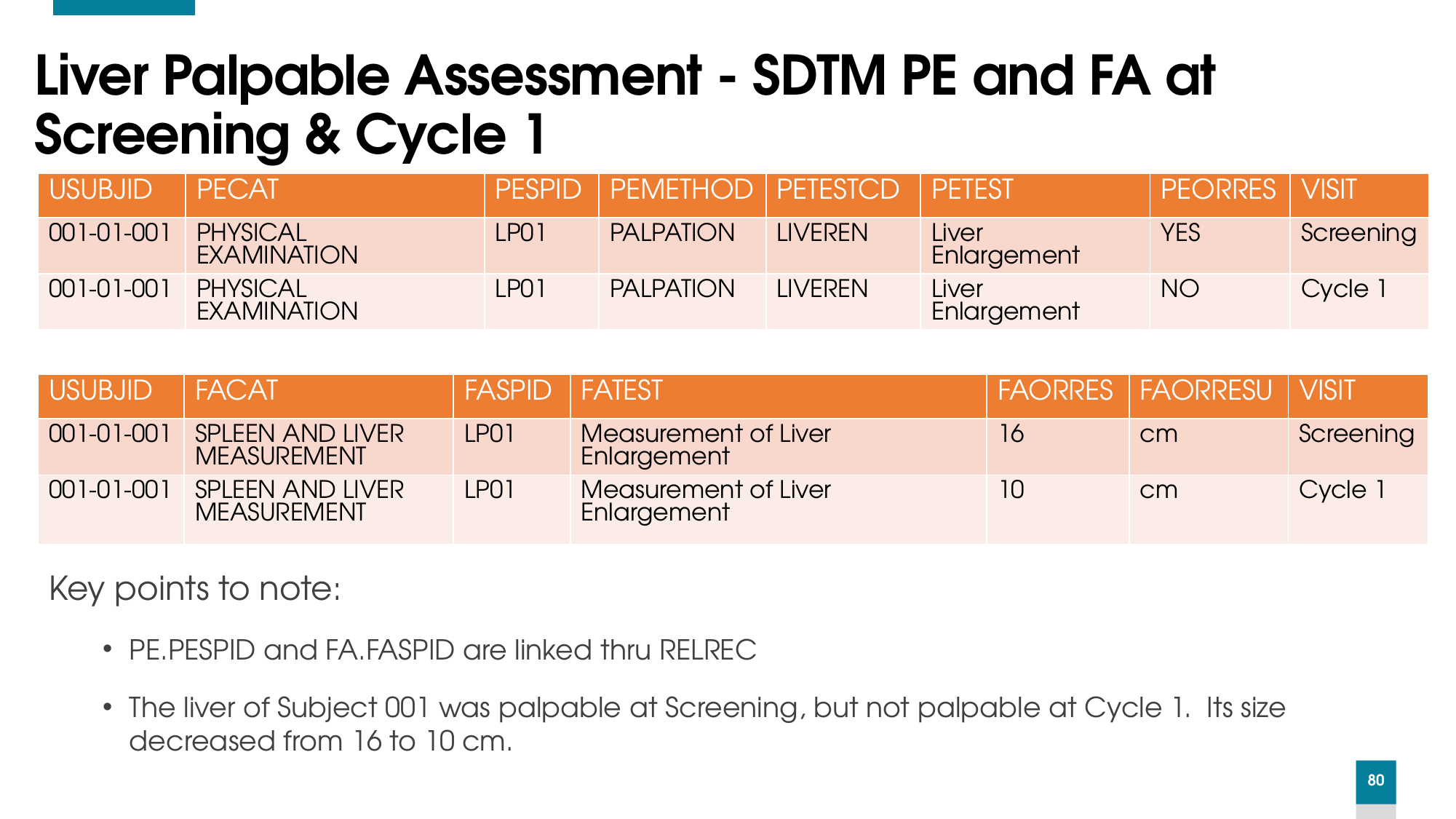

# Liver Palpable Assessment - SDTM PE and FA at Screening & Cycle 1
| USUBJID | PECAT | PESPID | PEMETHOD | PETESTCD | PETEST | PEORRES | VISIT |
| --- | --- | --- | --- | --- | --- | --- | --- |
| 001-01-001 | PHYSICAL EXAMINATION | LP01 | PALPATION | LIVEREN | Liver Enlargement | YES | Screening |
| 001-01-001 | PHYSICAL EXAMINATION | LP01 | PALPATION | LIVEREN | Liver Enlargement | NO | Cycle 1 |
| USUBJID | FACAT | FASPID | FATEST | FAORRES | FAORRESU | VISIT |
| --- | --- | --- | --- | --- | --- | --- |
| 001-01-001 | SPLEEN AND LIVER MEASUREMENT | LP01 | Measurement of Liver Enlargement | 16 | cm | Screening |
| 001-01-001 | SPLEEN AND LIVER MEASUREMENT | LP01 | Measurement of Liver Enlargement | 10 | cm | Cycle 1 |
Key points to note:
PE.PESPID and FA.FASPID are linked thru RELREC
The liver of Subject 001 was palpable at Screening, but not palpable at Cycle 1.  Its size decreased from 16 to 10 cm.